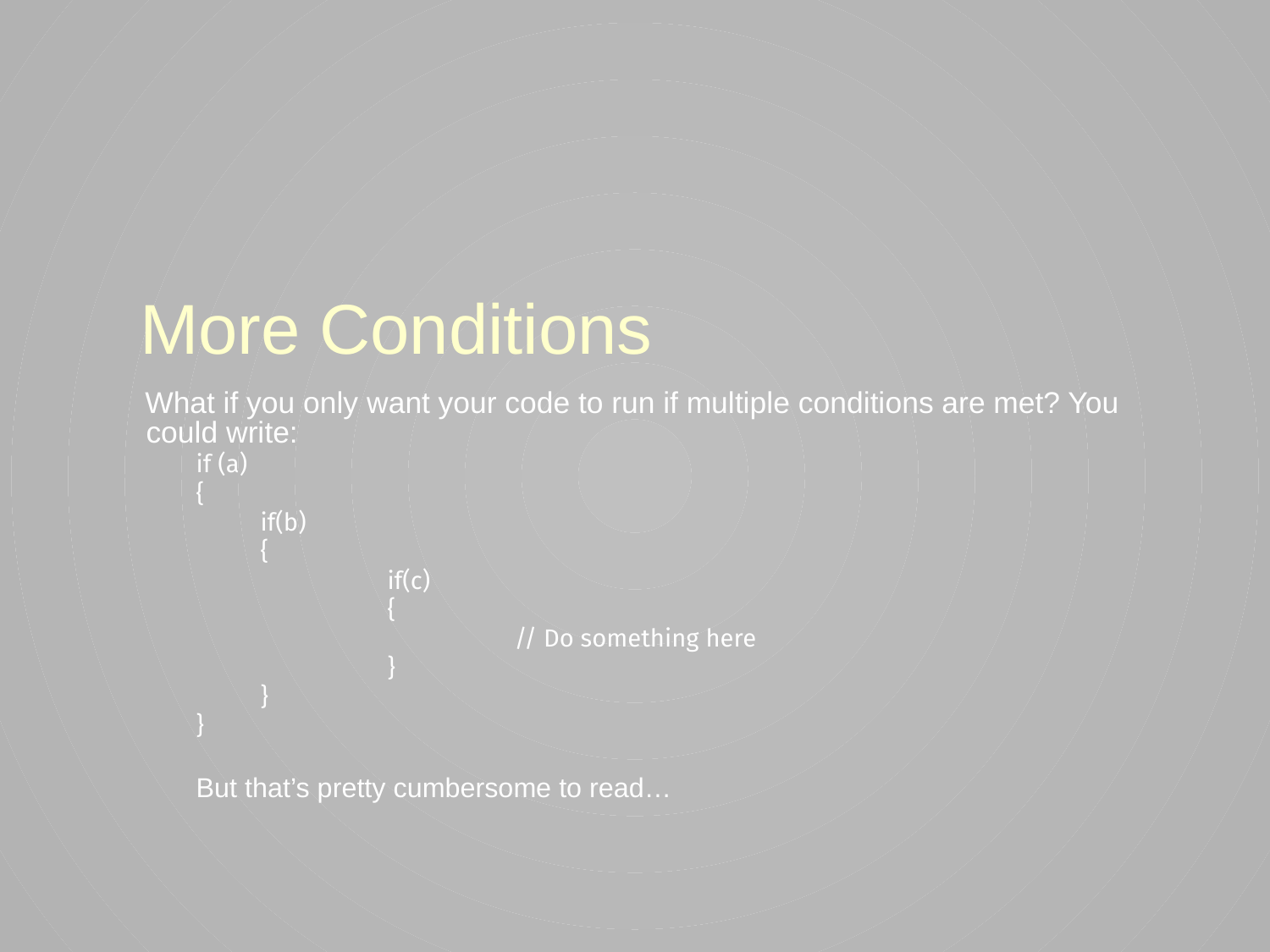

# More Conditions
What if you only want your code to run if multiple conditions are met? You could write:
if (a)
{
	if(b)
	{
		if(c)
		{
			// Do something here
		}
	}
}

But that’s pretty cumbersome to read…